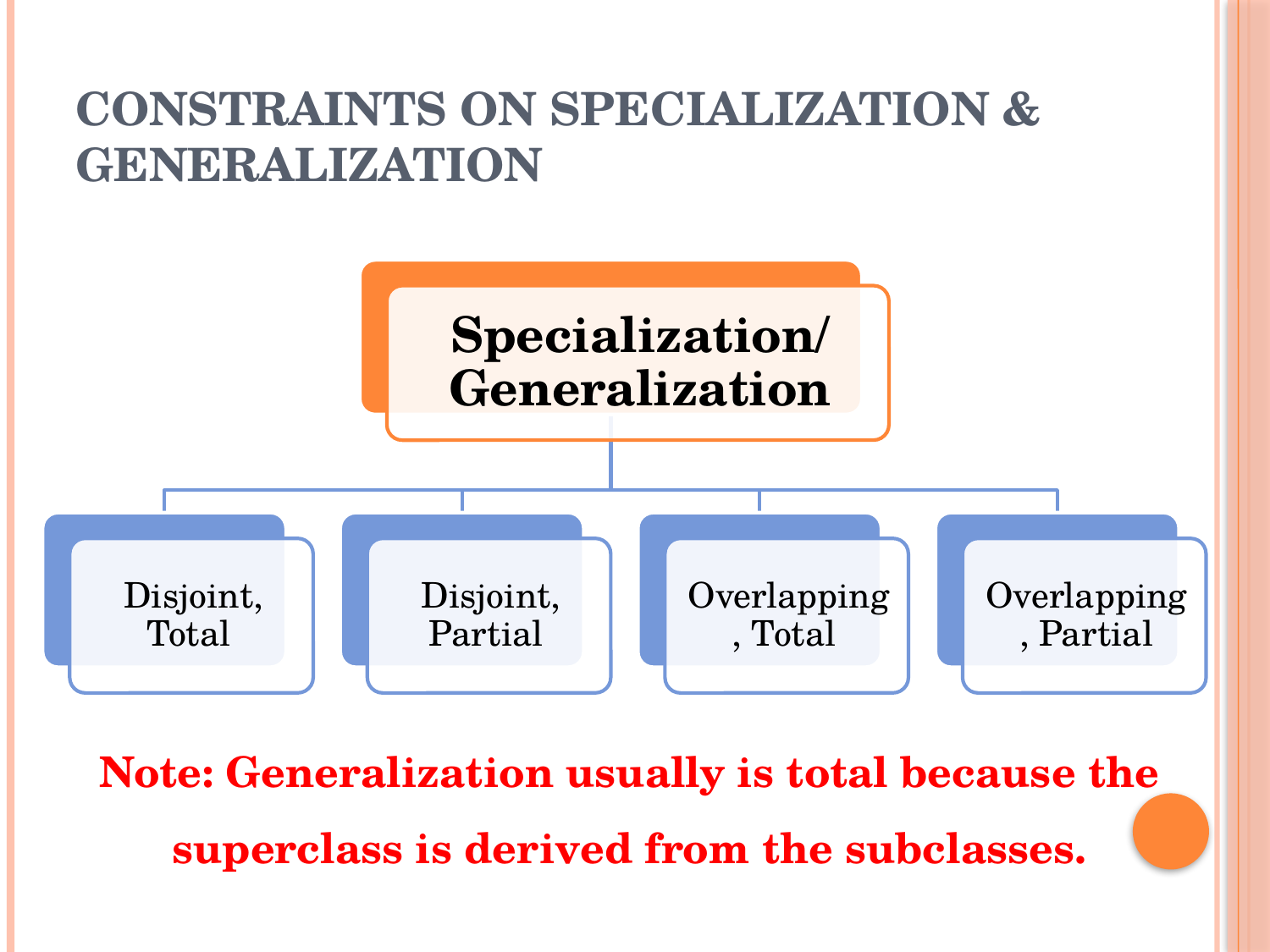

# Constraints on Specialization & Generalization
Specialization/ Generalization
Disjoint, Total
Disjoint, Partial
Overlapping, Total
Overlapping, Partial

Note: Generalization usually is total because the superclass is derived from the subclasses.